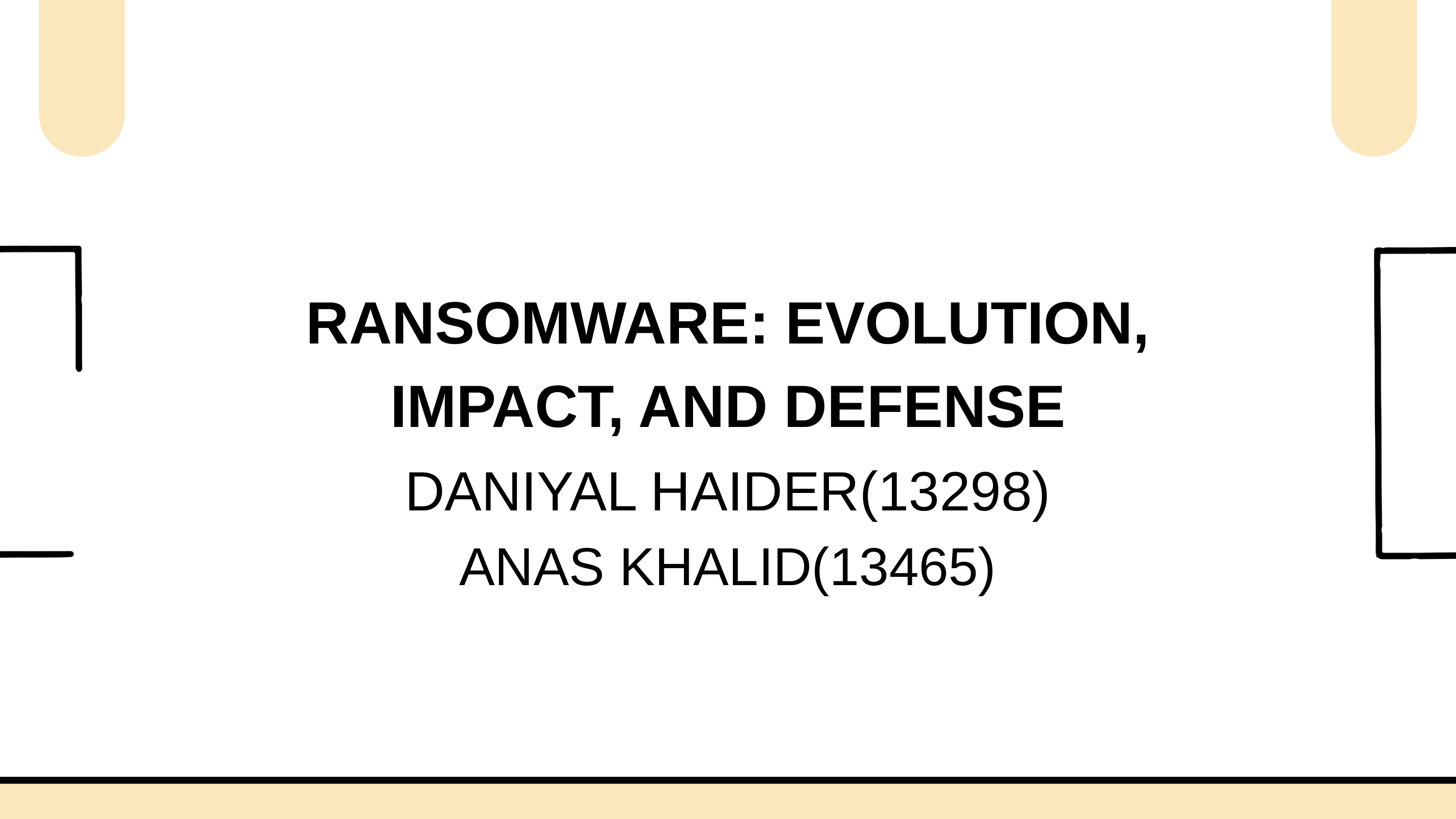

RANSOMWARE: EVOLUTION, IMPACT, AND DEFENSE
DANIYAL HAIDER(13298)
ANAS KHALID(13465)